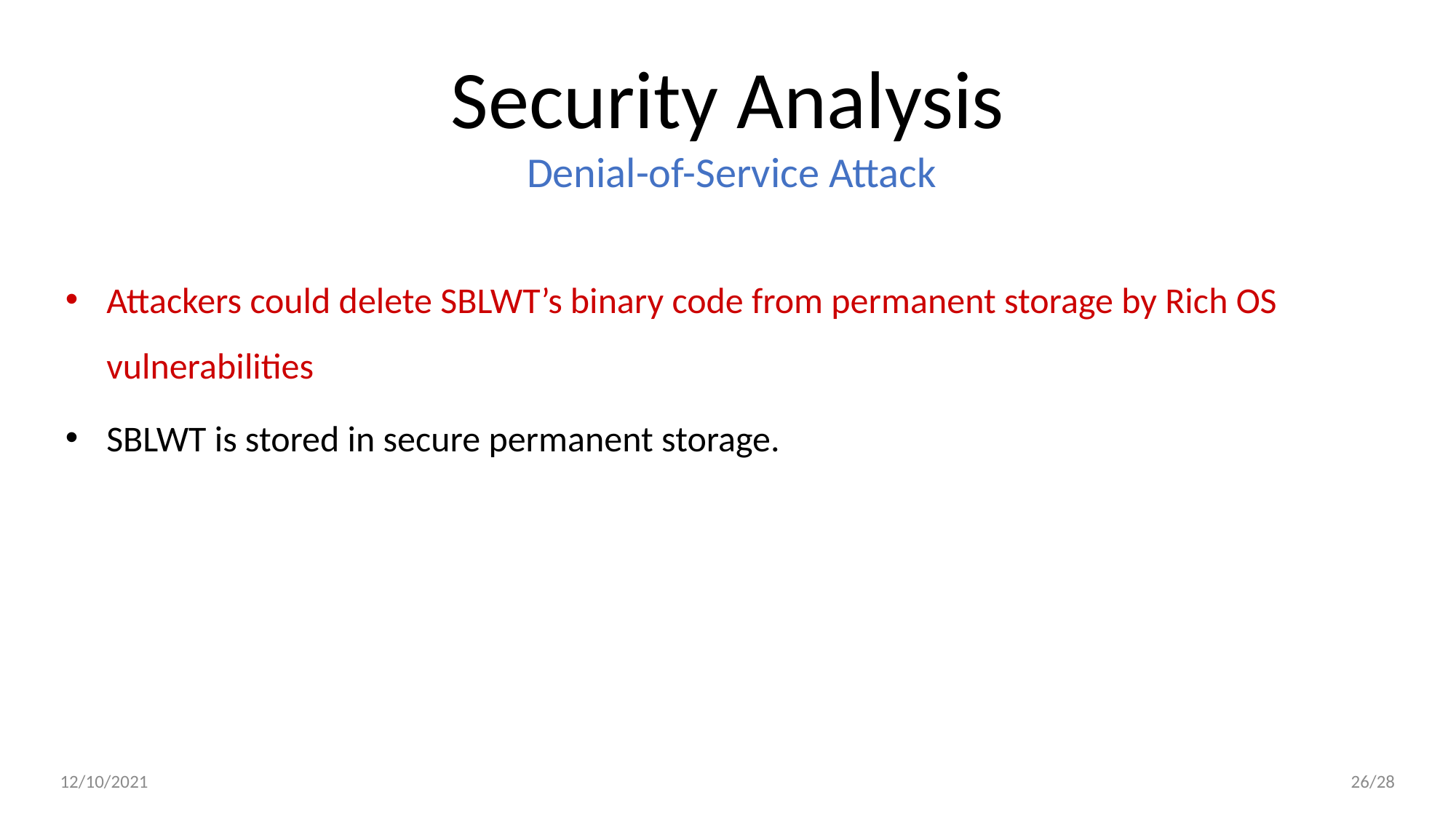

Security Analysis
Denial-of-Service Attack
Attackers could delete SBLWT’s binary code from permanent storage by Rich OS vulnerabilities
SBLWT is stored in secure permanent storage.

26/28
12/10/2021